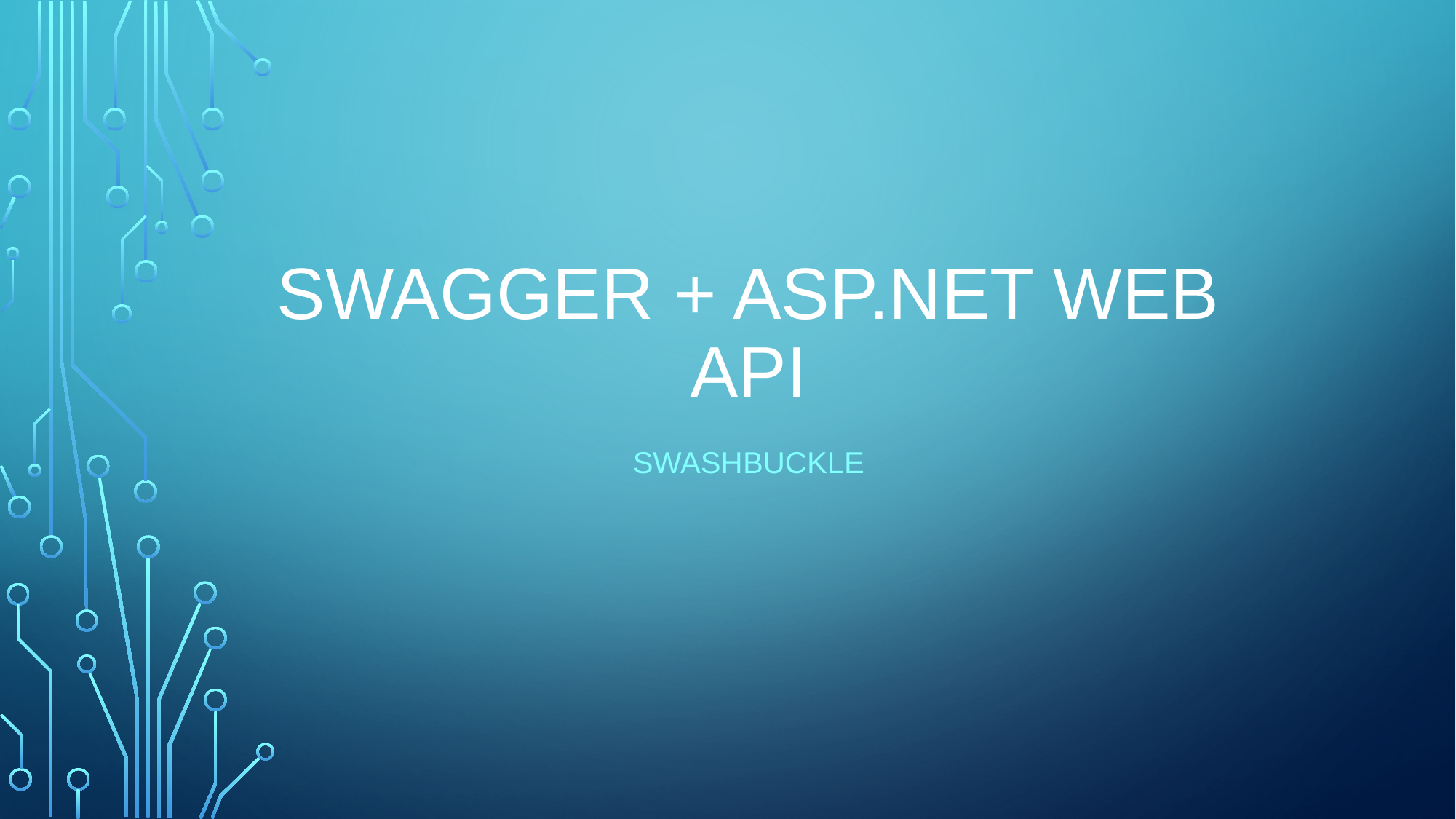

# Swagger + ASP.NET Web api
swashbuckle